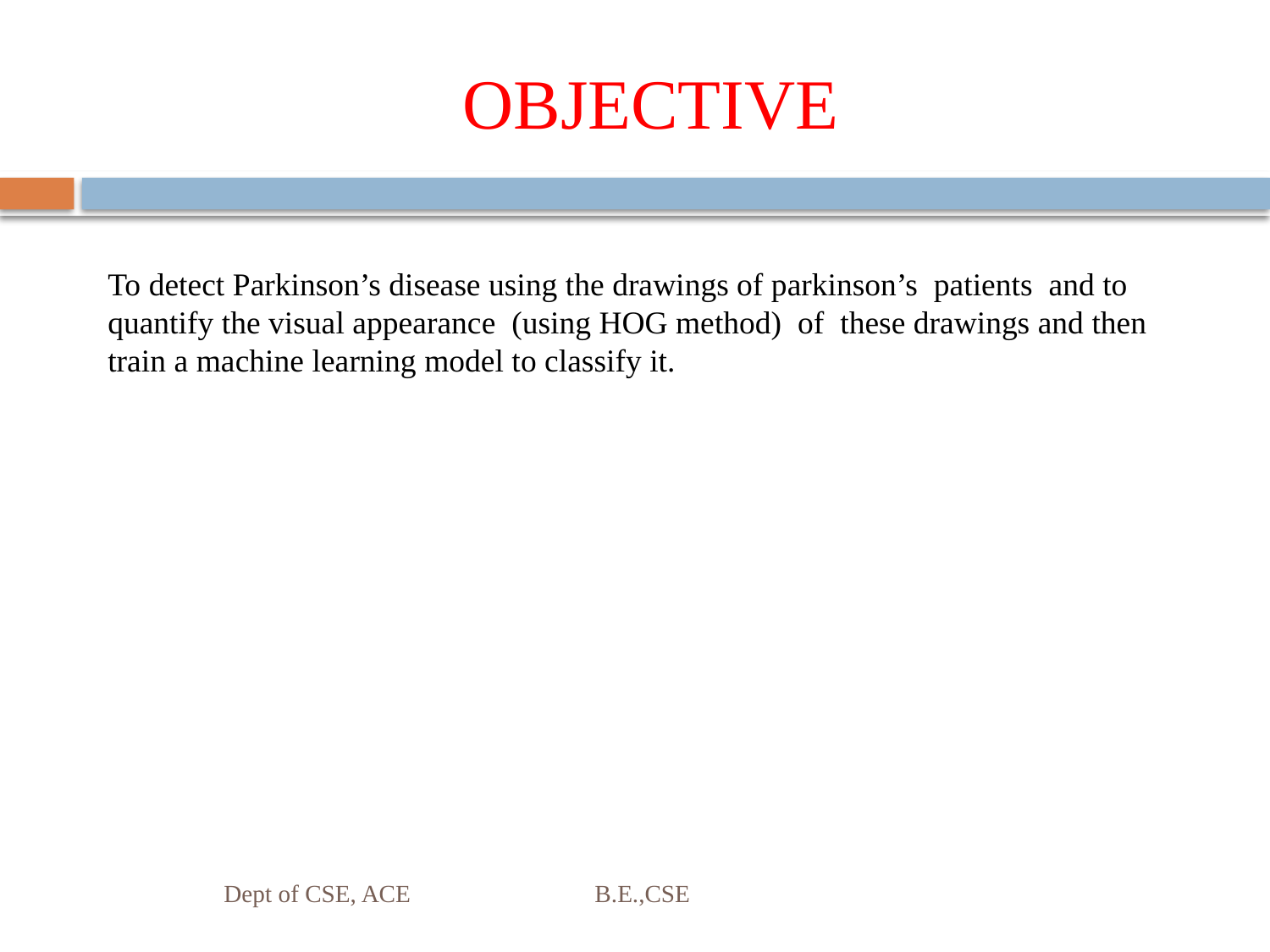

# OBJECTIVE
To detect Parkinson’s disease using the drawings of parkinson’s  patients  and to quantify the visual appearance  (using HOG method)  of  these drawings and then train a machine learning model to classify it.
Dept of CSE, ACE                              B.E.,CSE